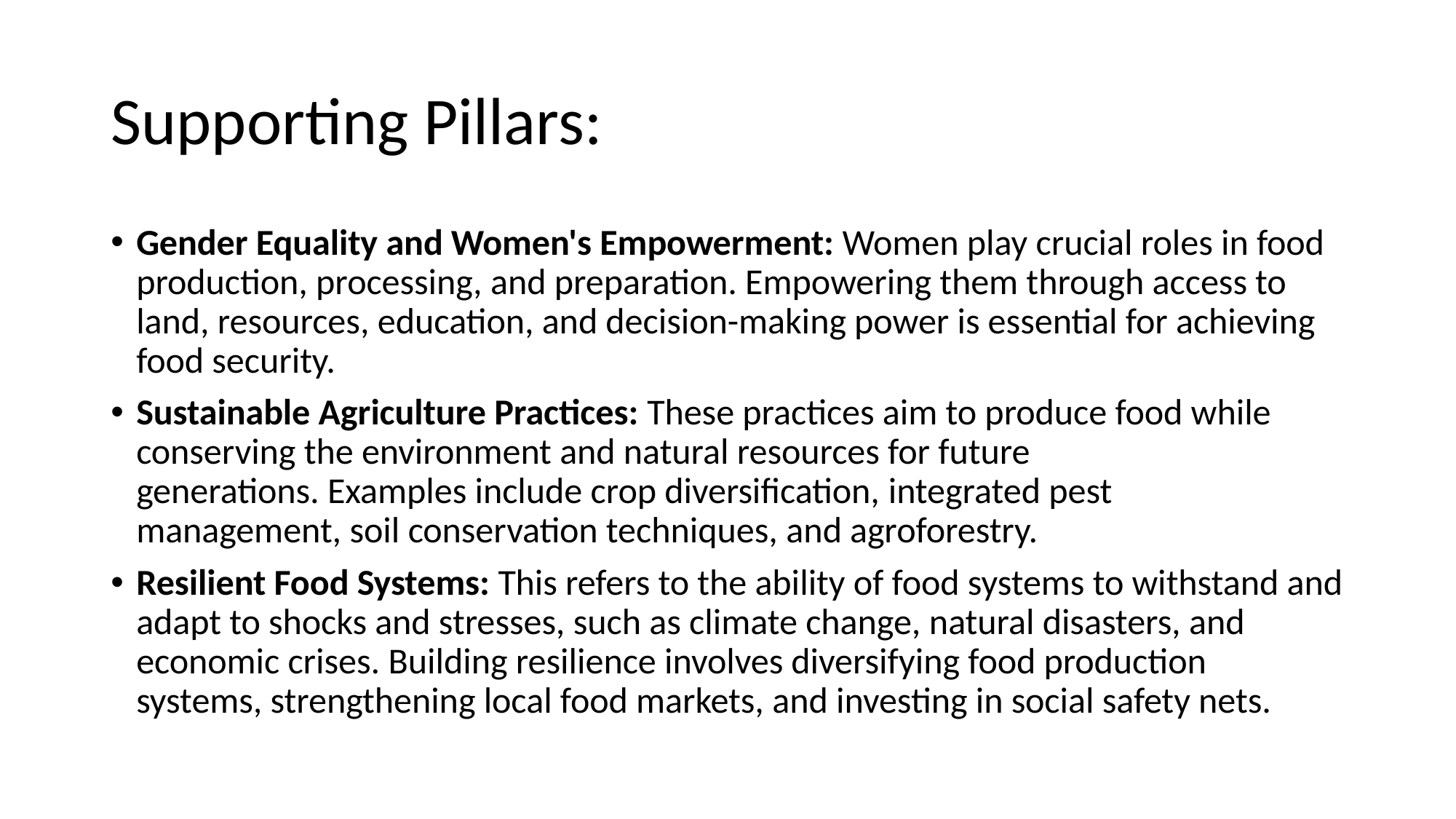

# Supporting Pillars:
Gender Equality and Women's Empowerment: Women play crucial roles in food production, processing, and preparation. Empowering them through access to land, resources, education, and decision-making power is essential for achieving food security.
Sustainable Agriculture Practices: These practices aim to produce food while conserving the environment and natural resources for future generations. Examples include crop diversification, integrated pest management, soil conservation techniques, and agroforestry.
Resilient Food Systems: This refers to the ability of food systems to withstand and adapt to shocks and stresses, such as climate change, natural disasters, and economic crises. Building resilience involves diversifying food production systems, strengthening local food markets, and investing in social safety nets.